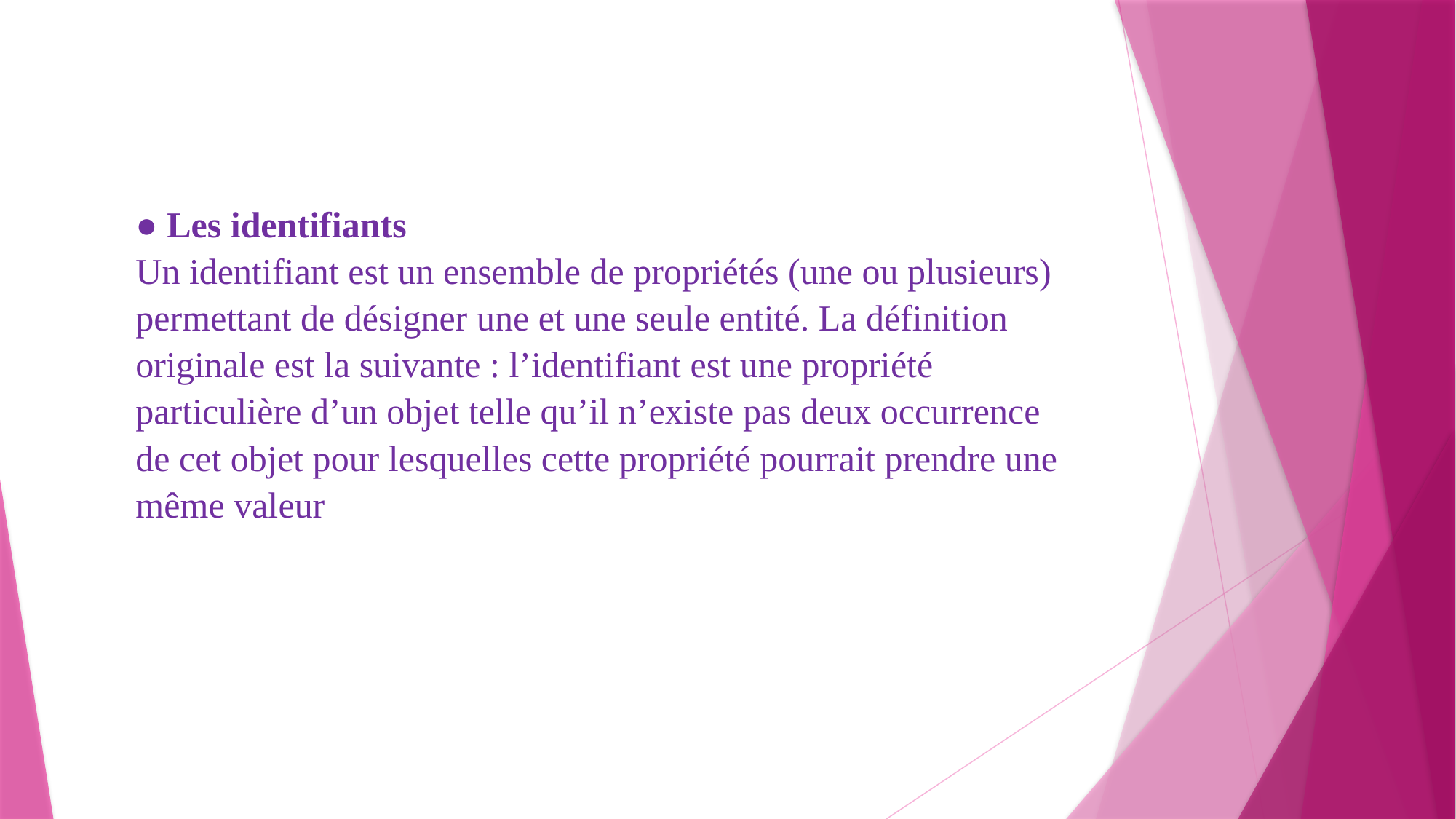

● Les identifiants
Un identifiant est un ensemble de propriétés (une ou plusieurs) permettant de désigner une et une seule entité. La définition originale est la suivante : l’identifiant est une propriété particulière d’un objet telle qu’il n’existe pas deux occurrence de cet objet pour lesquelles cette propriété pourrait prendre une même valeur